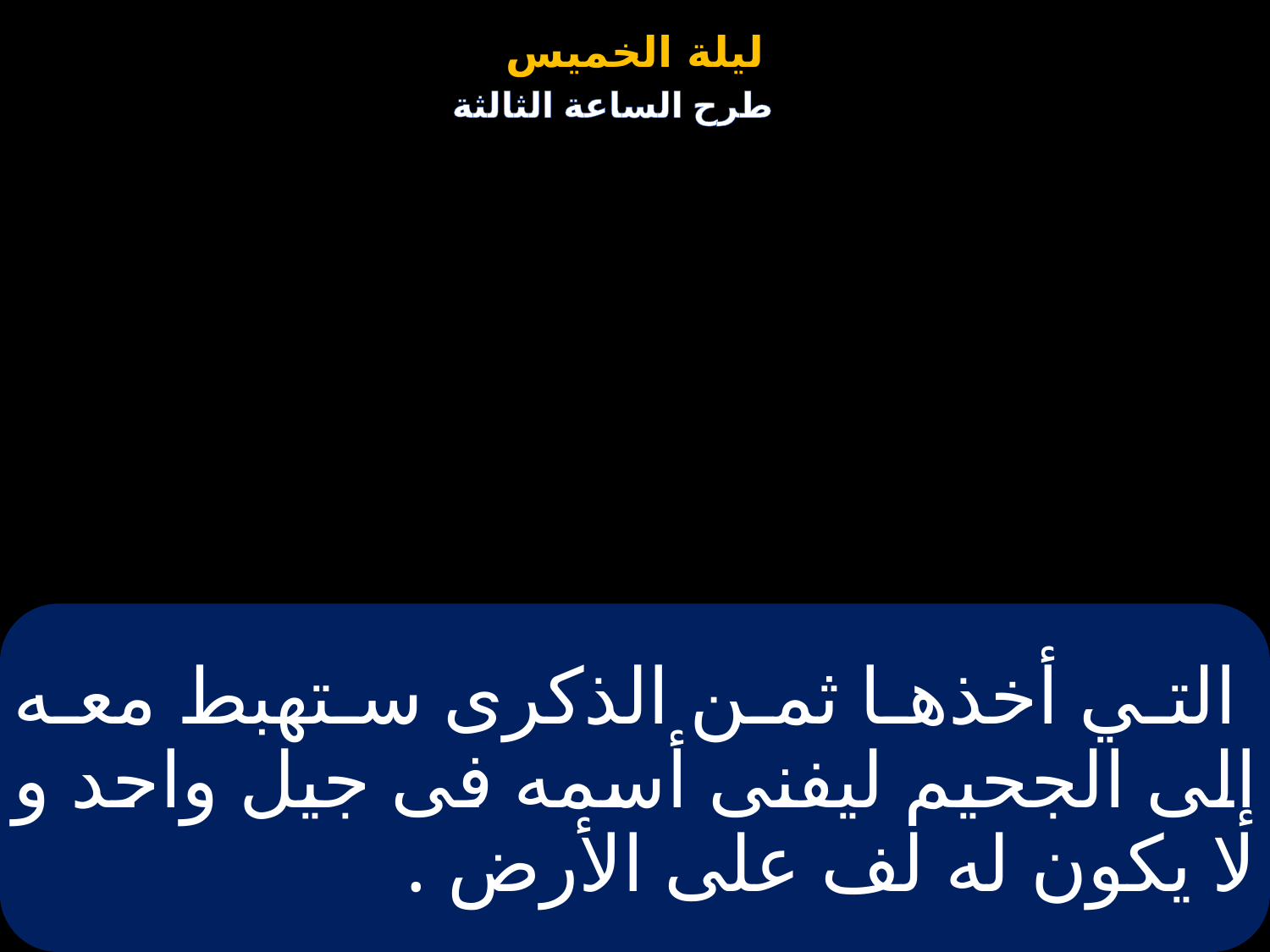

# التي أخذها ثمن الذكرى ستهبط معه إلى الجحيم ليفنى أسمه فى جيل واحد و لا يكون له لف على الأرض .